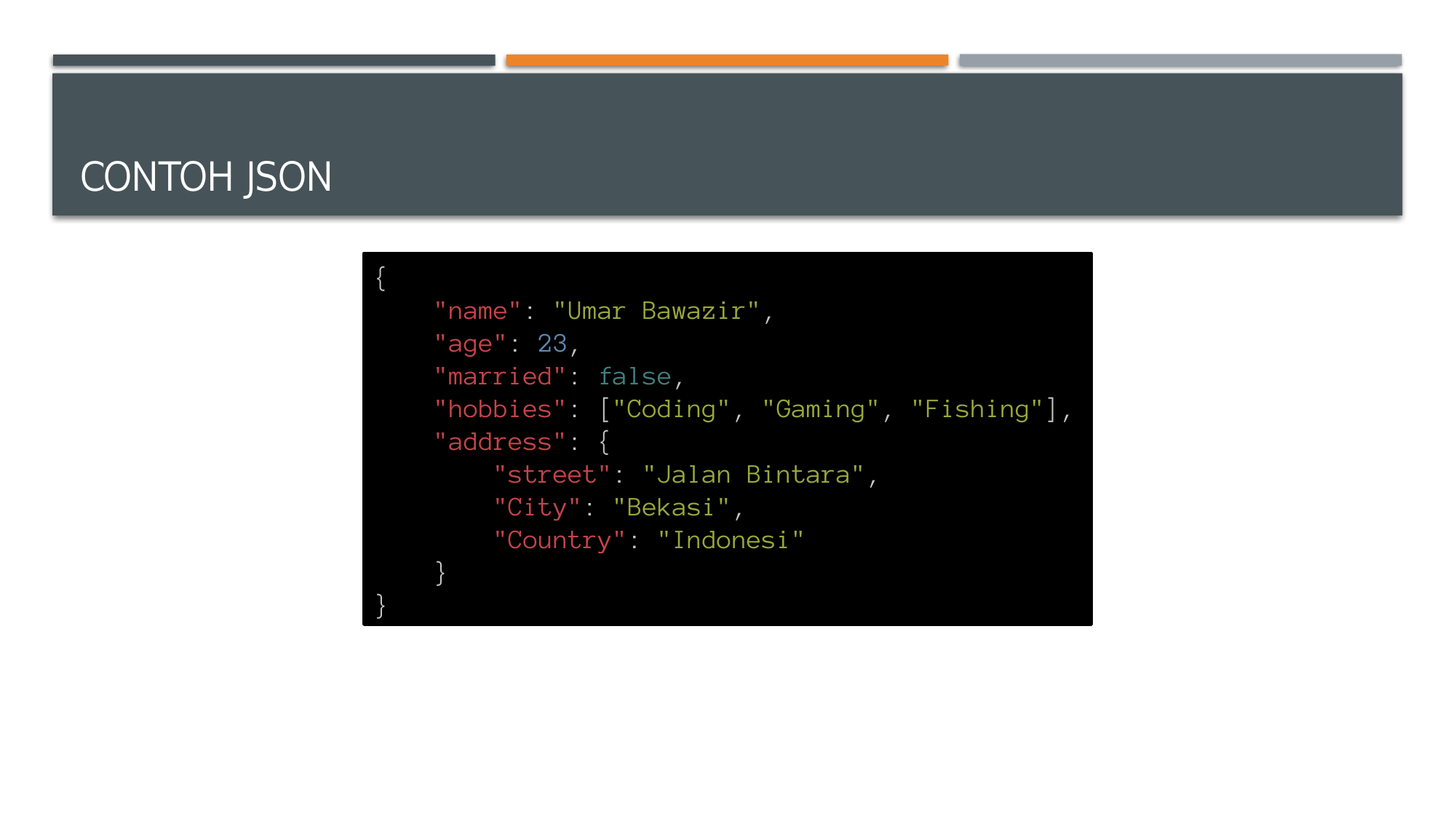

# Contoh JSON
{
    "name": "Umar Bawazir",
    "age": 23,
    "married": false,
    "hobbies": ["Coding", "Gaming", "Fishing"],
    "address": {
        "street": "Jalan Bintara",
        "City": "Bekasi",
        "Country": "Indonesi"
    }
}